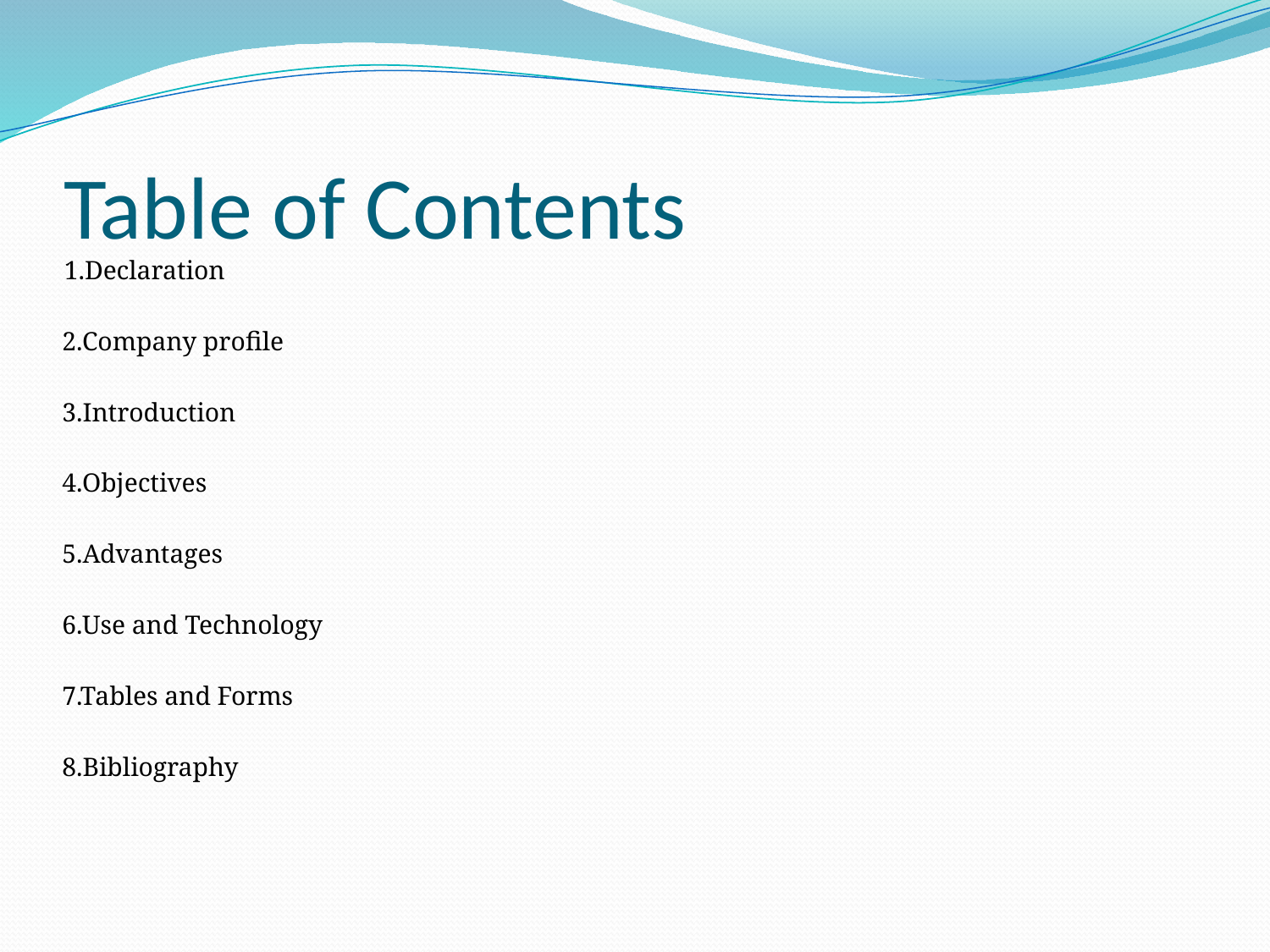

# Table of Contents
 1.Declaration

2.Company profile

3.Introduction

4.Objectives

5.Advantages

6.Use and Technology

7.Tables and Forms

8.Bibliography